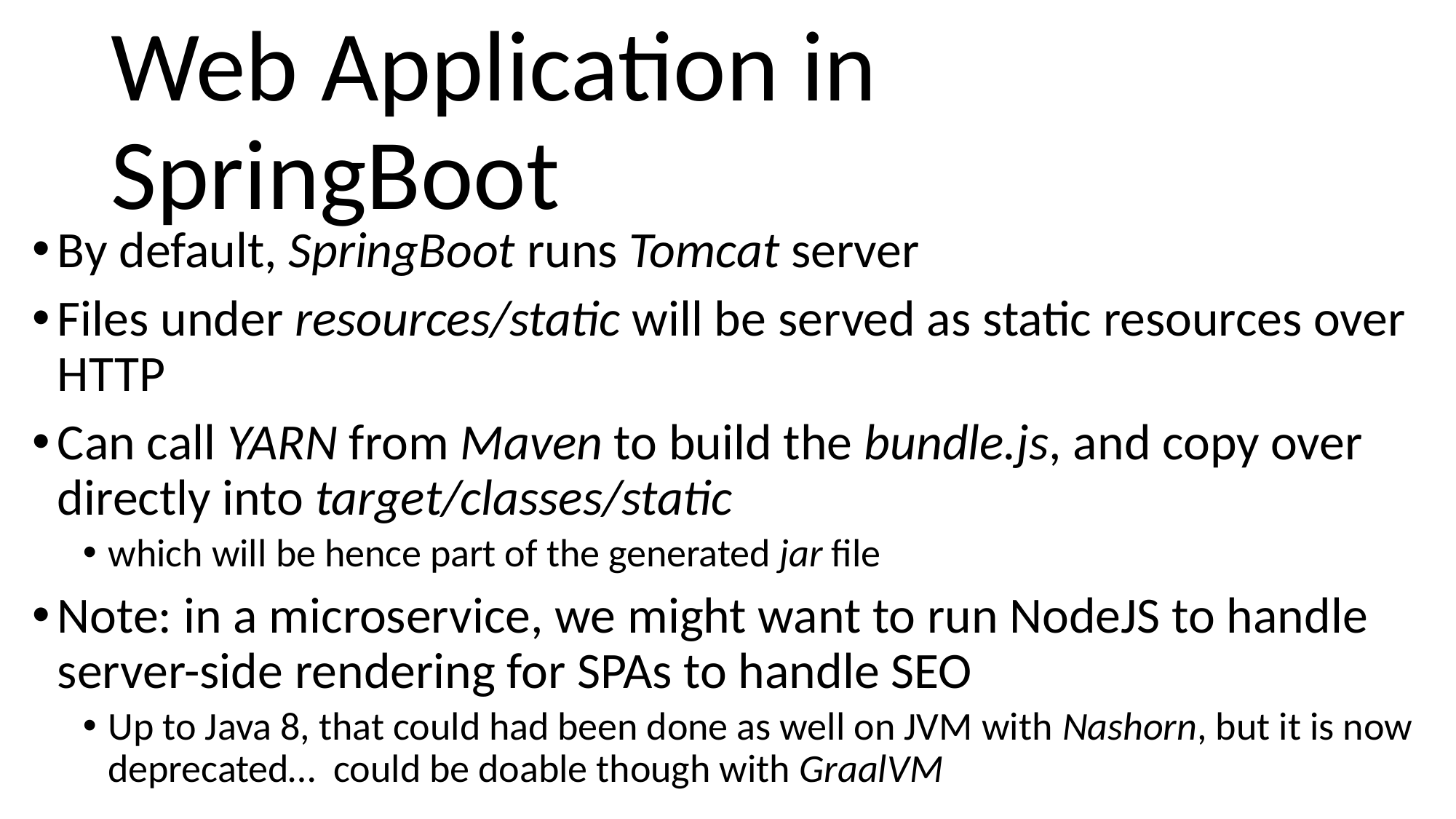

# Web Application in SpringBoot
By default, SpringBoot runs Tomcat server
Files under resources/static will be served as static resources over HTTP
Can call YARN from Maven to build the bundle.js, and copy over directly into target/classes/static
which will be hence part of the generated jar file
Note: in a microservice, we might want to run NodeJS to handle server-side rendering for SPAs to handle SEO
Up to Java 8, that could had been done as well on JVM with Nashorn, but it is now deprecated…  could be doable though with GraalVM